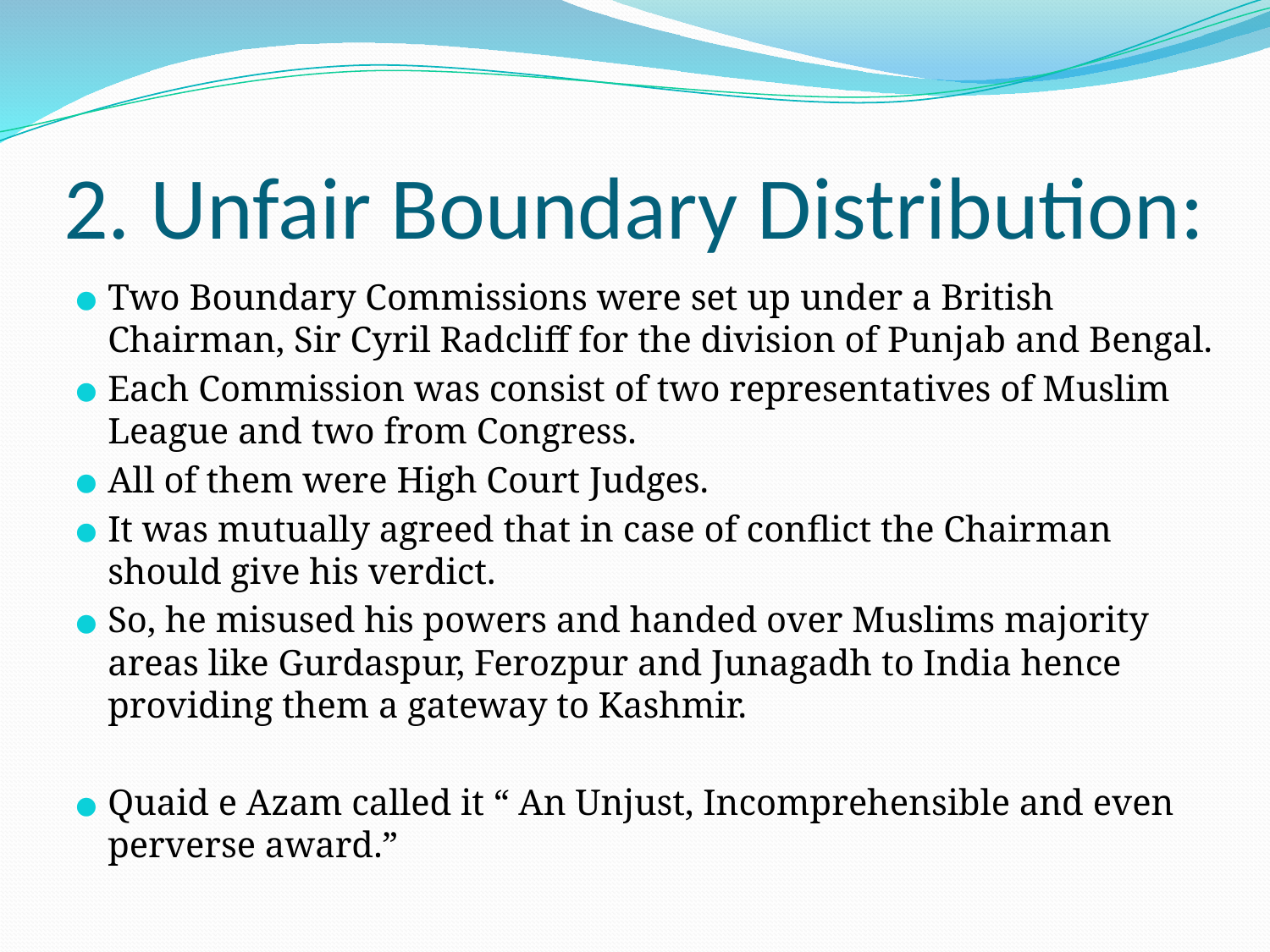

# 2. Unfair Boundary Distribution:
Two Boundary Commissions were set up under a British Chairman, Sir Cyril Radcliff for the division of Punjab and Bengal.
Each Commission was consist of two representatives of Muslim League and two from Congress.
All of them were High Court Judges.
It was mutually agreed that in case of conflict the Chairman should give his verdict.
So, he misused his powers and handed over Muslims majority areas like Gurdaspur, Ferozpur and Junagadh to India hence providing them a gateway to Kashmir.

Quaid e Azam called it “ An Unjust, Incomprehensible and even perverse award.”